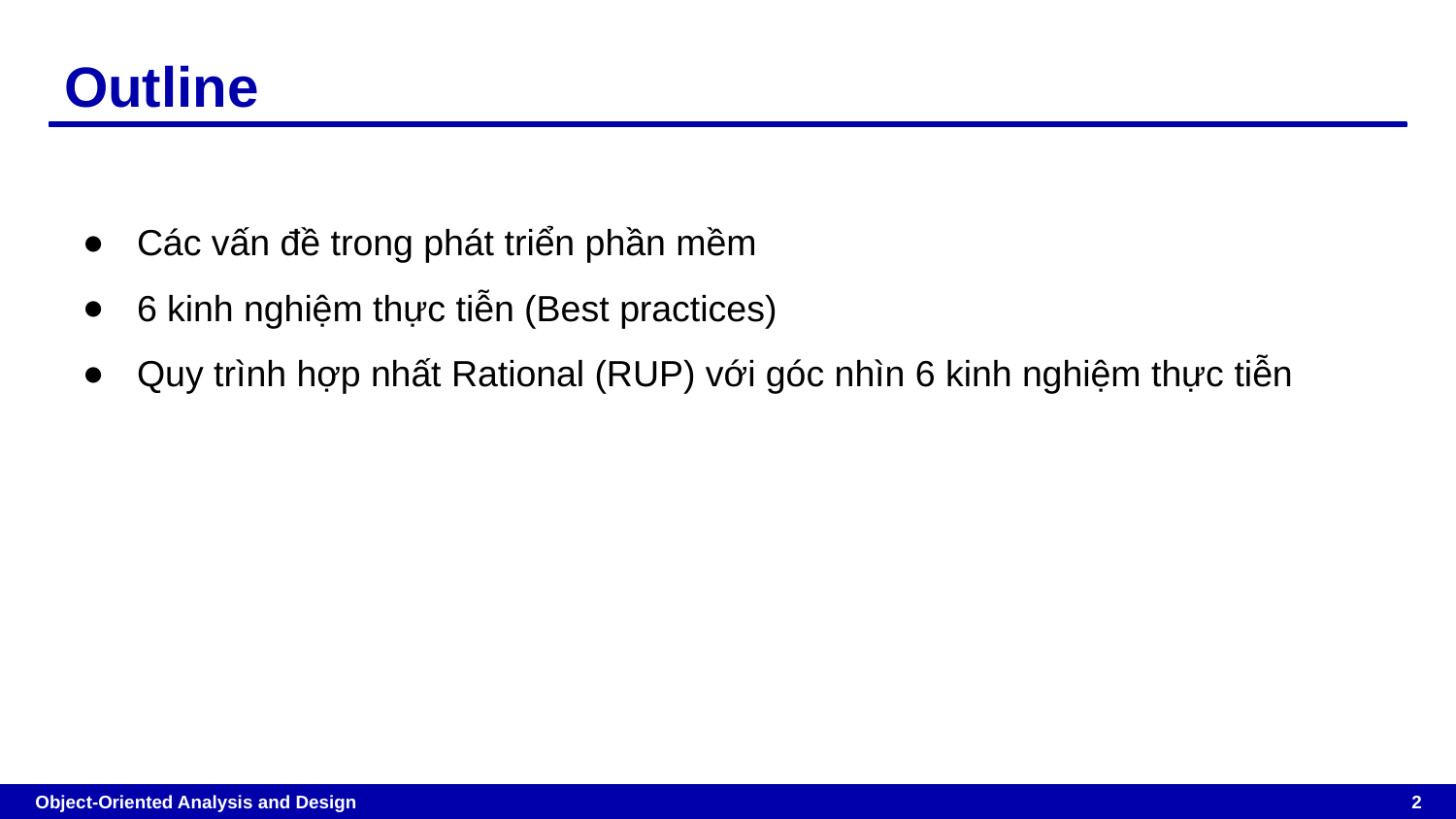

# Outline

Các vấn đề trong phát triển phần mềm
6 kinh nghiệm thực tiễn (Best practices)
Quy trình hợp nhất Rational (RUP) với góc nhìn 6 kinh nghiệm thực tiễn
2
Object-Oriented Analysis and Design